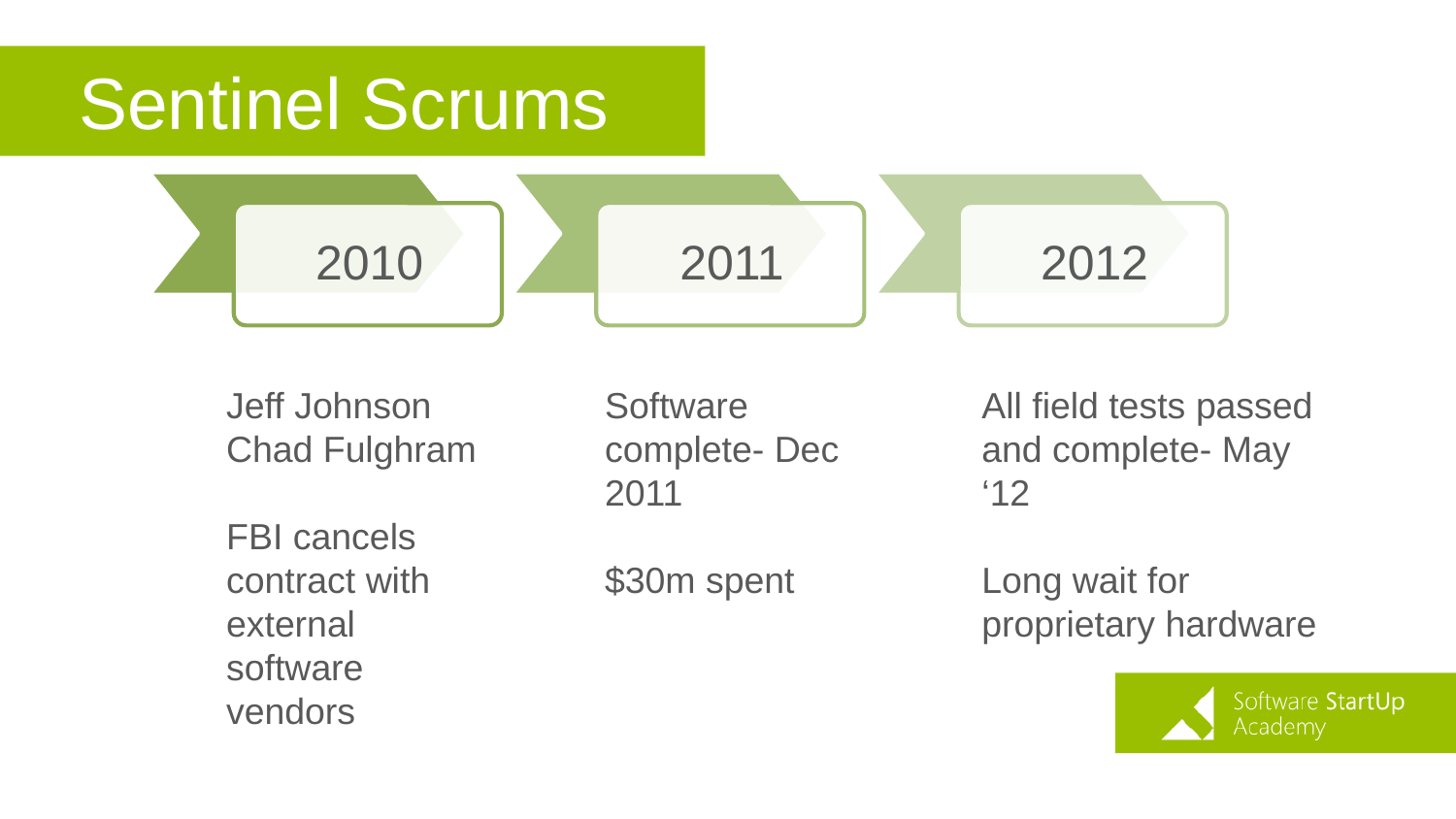

# Sentinel Scrums
2010
2011
2012
Jeff Johnson
Chad Fulghram

FBI cancels contract with external software vendors
Software complete- Dec 2011

$30m spent
All field tests passed and complete- May ‘12

Long wait for proprietary hardware